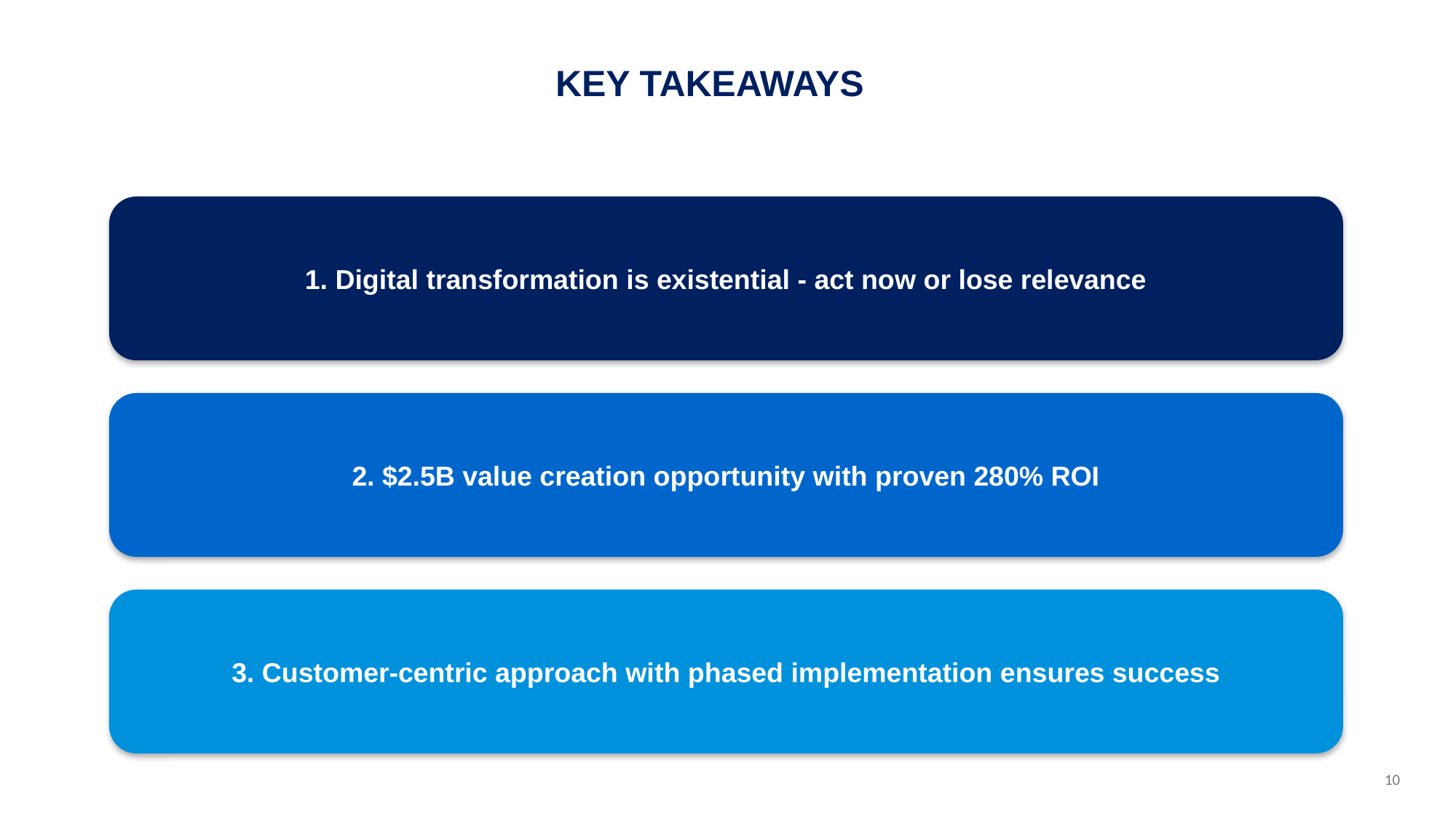

KEY TAKEAWAYS
1. Digital transformation is existential - act now or lose relevance
2. $2.5B value creation opportunity with proven 280% ROI
3. Customer-centric approach with phased implementation ensures success
10